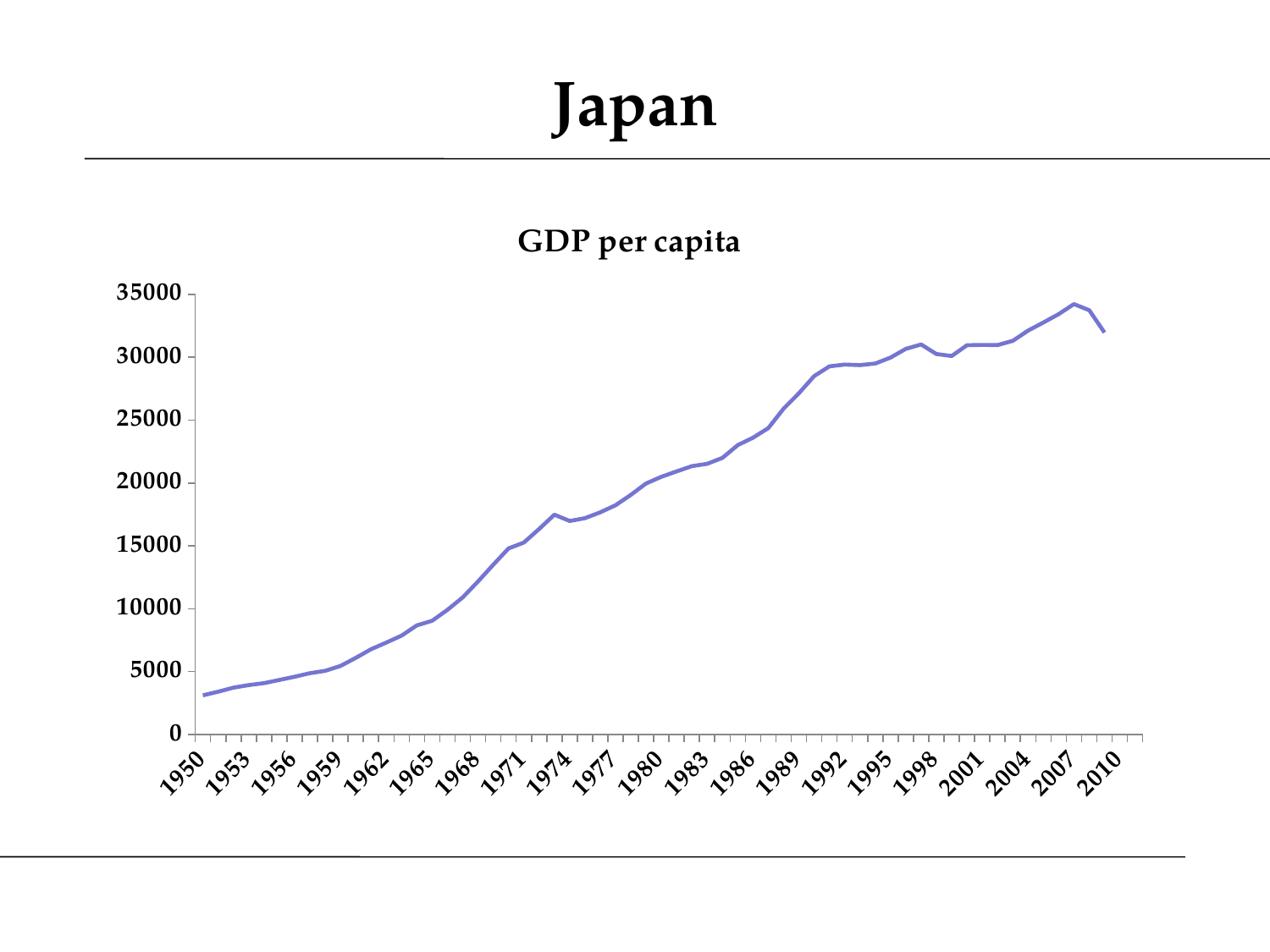

# Japan

### Chart:

| Category | GDP per capita |
|---|---|
| 1950 | 3118.265331 |
| 1951 | 3405.189374 |
| 1952 | 3729.0460599999997 |
| 1953 | 3930.5788469999998 |
| 1954 | 4086.175719000001 |
| 1955 | 4341.0894579999995 |
| 1956 | 4594.042984000002 |
| 1957 | 4877.749806 |
| 1958 | 5061.536359 |
| 1959 | 5453.699055 |
| 1960 | 6093.5892 |
| 1961 | 6781.287616 |
| 1962 | 7310.089870000001 |
| 1963 | 7862.551914000002 |
| 1964 | 8679.550466 |
| 1965 | 9043.202988 |
| 1966 | 9915.076358 |
| 1967 | 10900.69116 |
| 1968 | 12166.65358 |
| 1969 | 13500.895839999983 |
| 1970 | 14797.04012 |
| 1971 | 15263.144460000014 |
| 1972 | 16343.716350000002 |
| 1973 | 17476.38413 |
| 1974 | 16978.66662 |
| 1975 | 17201.03312 |
| 1976 | 17663.759679999966 |
| 1977 | 18234.02029 |
| 1978 | 19050.554549999983 |
| 1979 | 19960.71044999998 |
| 1980 | 20495.15859999999 |
| 1981 | 20920.788890000033 |
| 1982 | 21340.96127 |
| 1983 | 21528.20592 |
| 1984 | 21997.233800000005 |
| 1985 | 23011.86583 |
| 1986 | 23602.51475999998 |
| 1987 | 24361.42701 |
| 1988 | 25914.25176999999 |
| 1989 | 27130.55145999998 |
| 1990 | 28499.94506 |
| 1991 | 29274.05371 |
| 1992 | 29417.810069999974 |
| 1993 | 29370.87329 |
| 1994 | 29500.59389000002 |
| 1995 | 29970.49325 |
| 1996 | 30662.34177999999 |
| 1997 | 31012.25866 |
| 1998 | 30253.41216 |
| 1999 | 30096.950919999996 |
| 2000 | 30953.4724 |
| 2001 | 30978.893549999982 |
| 2002 | 30964.681259999983 |
| 2003 | 31303.48073 |
| 2004 | 32117.125519999983 |
| 2005 | 32761.12581 |
| 2006 | 33423.32543999999 |
| 2007 | 34222.27129999999 |
| 2008 | 33735.67851000001 |
| 2009 | 31957.84927999996 |
| 2010 | None |
| 2011 | None |